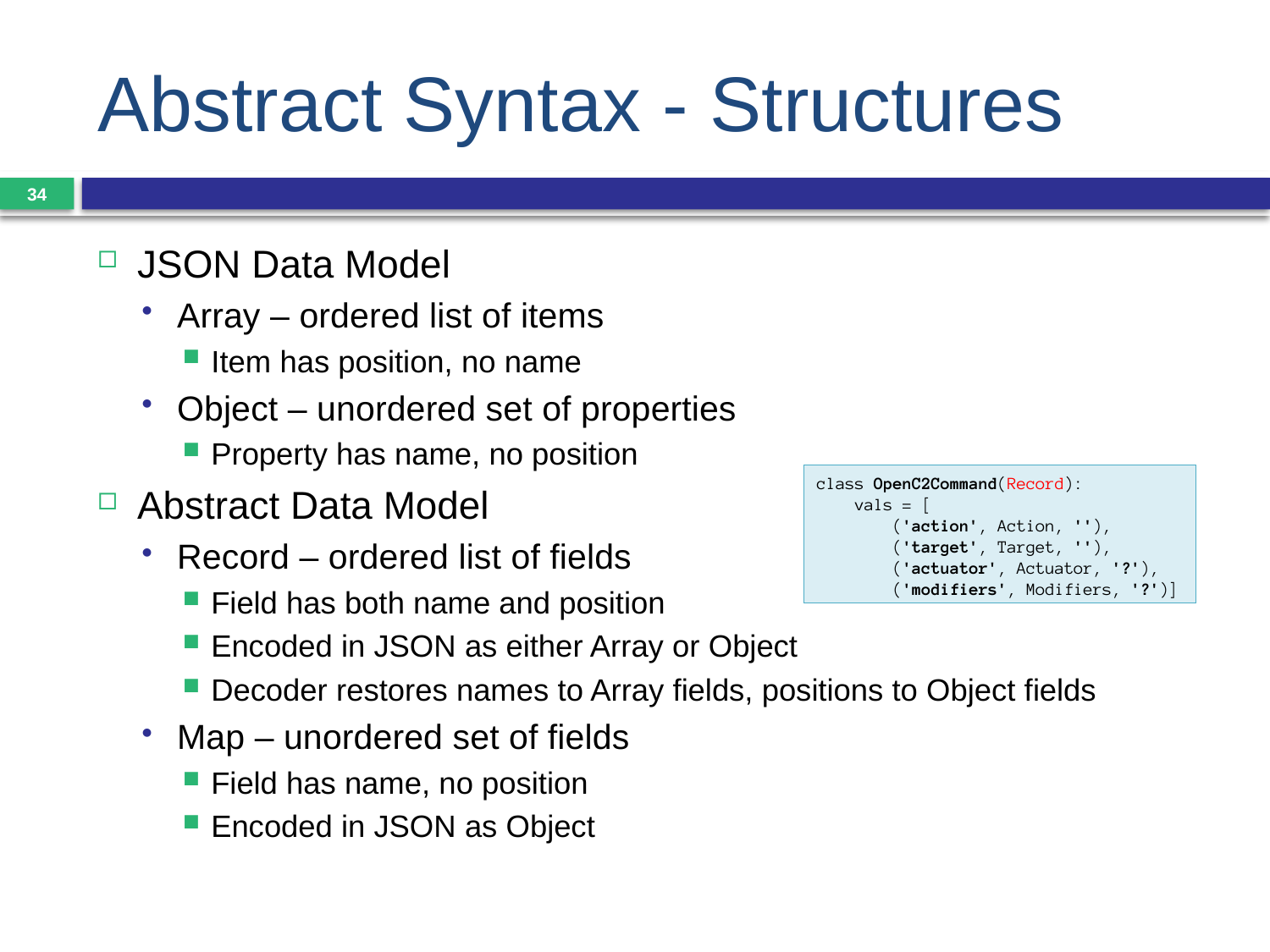

# Abstract Syntax - Structures
34
JSON Data Model
Array – ordered list of items
Item has position, no name
Object – unordered set of properties
Property has name, no position
Abstract Data Model
Record – ordered list of fields
Field has both name and position
Encoded in JSON as either Array or Object
Decoder restores names to Array fields, positions to Object fields
Map – unordered set of fields
Field has name, no position
Encoded in JSON as Object
class OpenC2Command(Record):
    vals = [
        ('action', Action, ''),
        ('target', Target, ''),
        ('actuator', Actuator, '?'),
        ('modifiers', Modifiers, '?')]